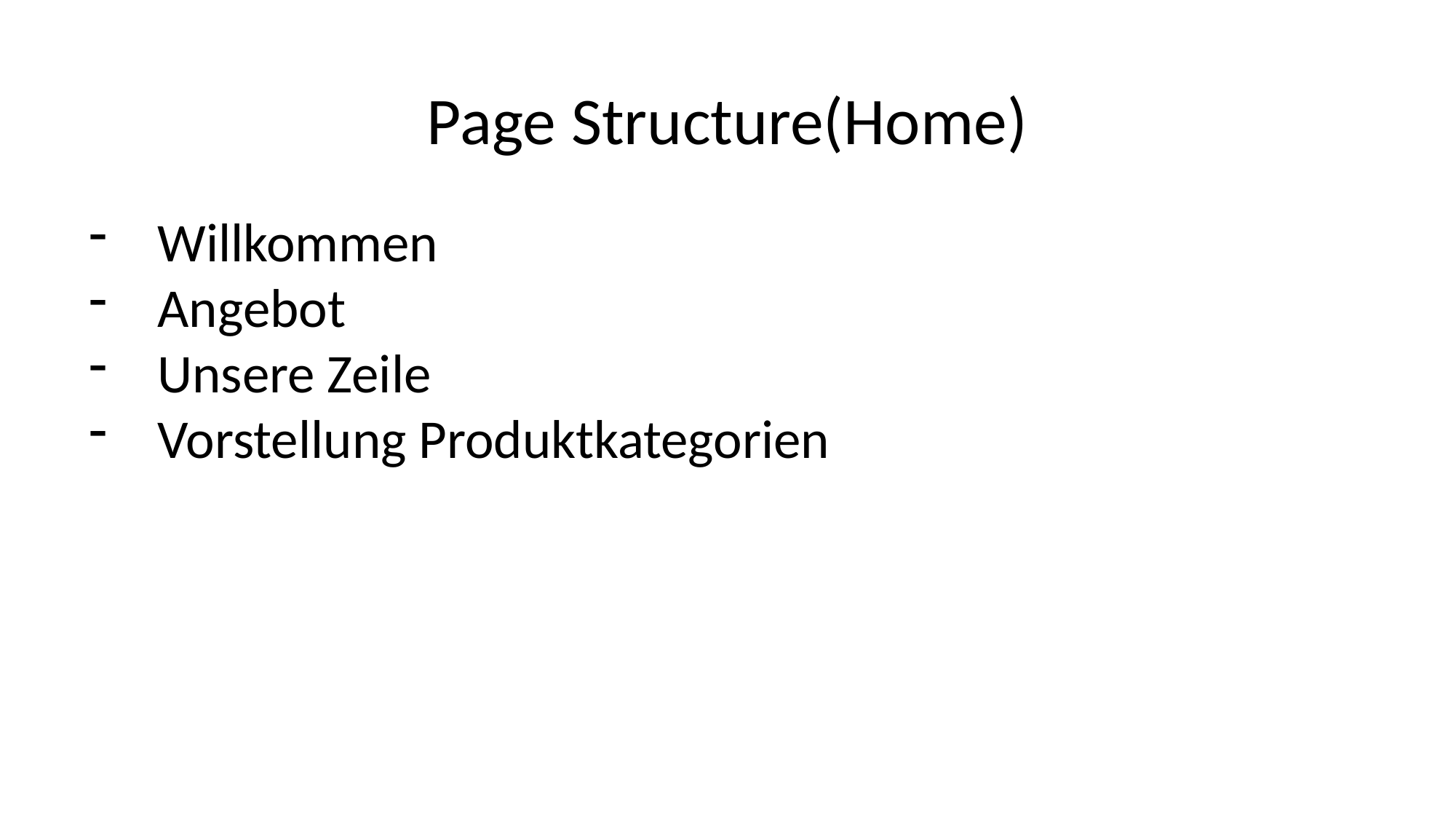

# Page Structure(Home)
Willkommen
Angebot
Unsere Zeile
Vorstellung Produktkategorien